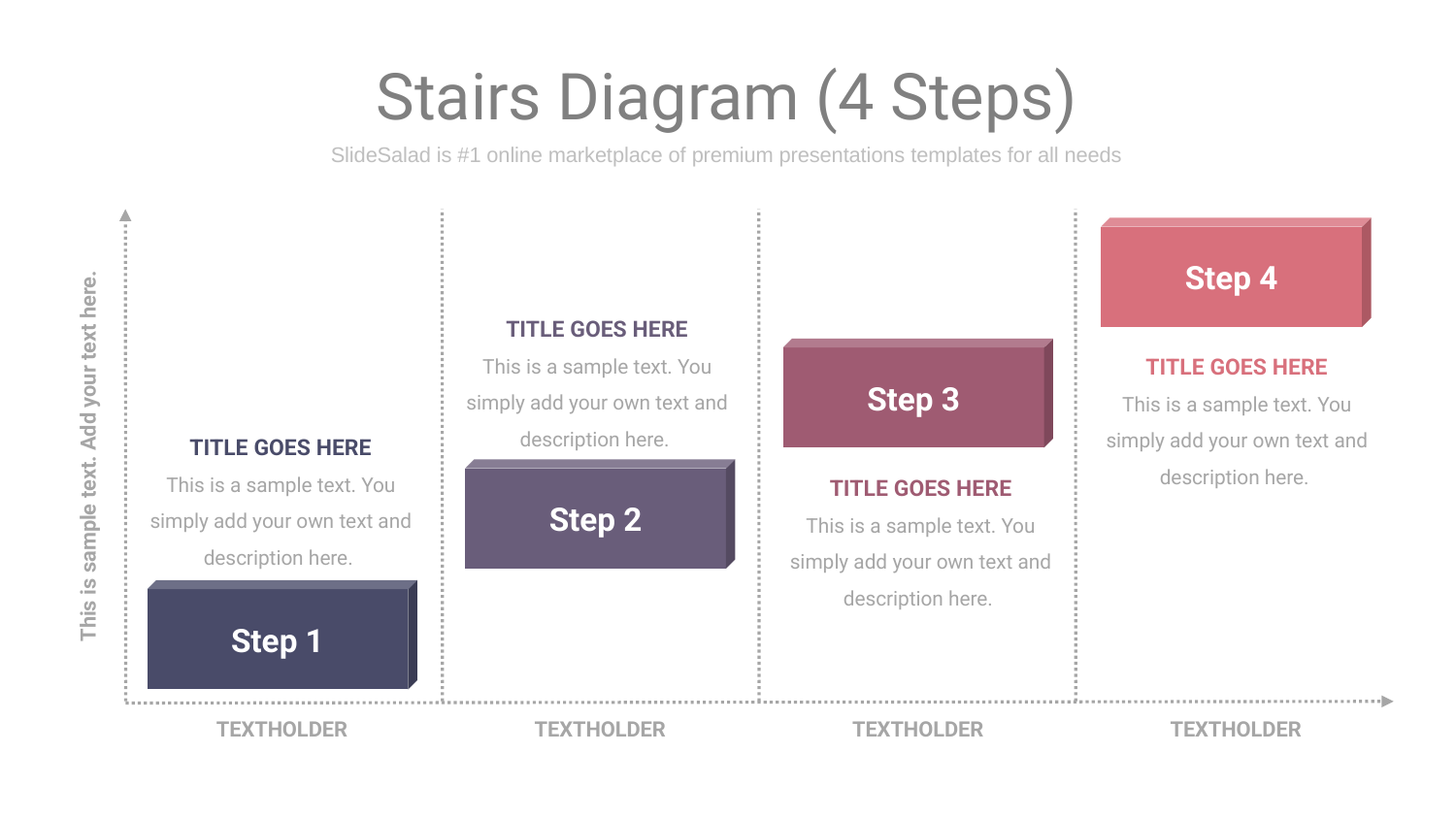

# Stairs Diagram (4 Steps)
SlideSalad is #1 online marketplace of premium presentations templates for all needs
Step 4
TITLE GOES HERE
This is a sample text. You simply add your own text and description here.
Step 3
TITLE GOES HERE
This is a sample text. You simply add your own text and description here.
TITLE GOES HERE
This is a sample text. You simply add your own text and description here.
This is sample text. Add your text here.
Step 2
TITLE GOES HERE
This is a sample text. You simply add your own text and description here.
Step 1
TEXTHOLDER
TEXTHOLDER
TEXTHOLDER
TEXTHOLDER